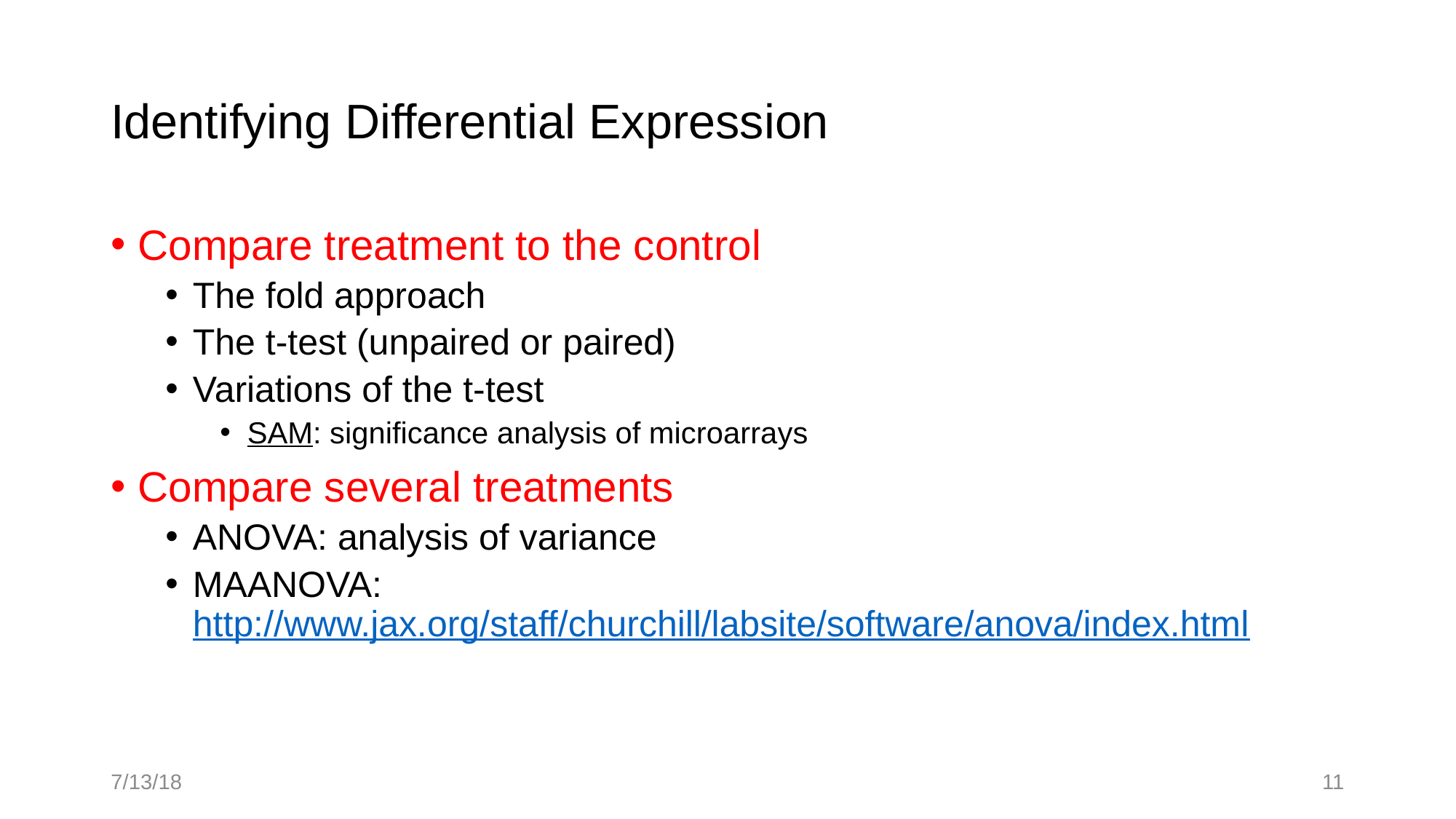

# Identifying Differential Expression
Compare treatment to the control
The fold approach
The t-test (unpaired or paired)
Variations of the t-test
SAM: significance analysis of microarrays
Compare several treatments
ANOVA: analysis of variance
MAANOVA:  http://www.jax.org/staff/churchill/labsite/software/anova/index.html
7/13/18
11